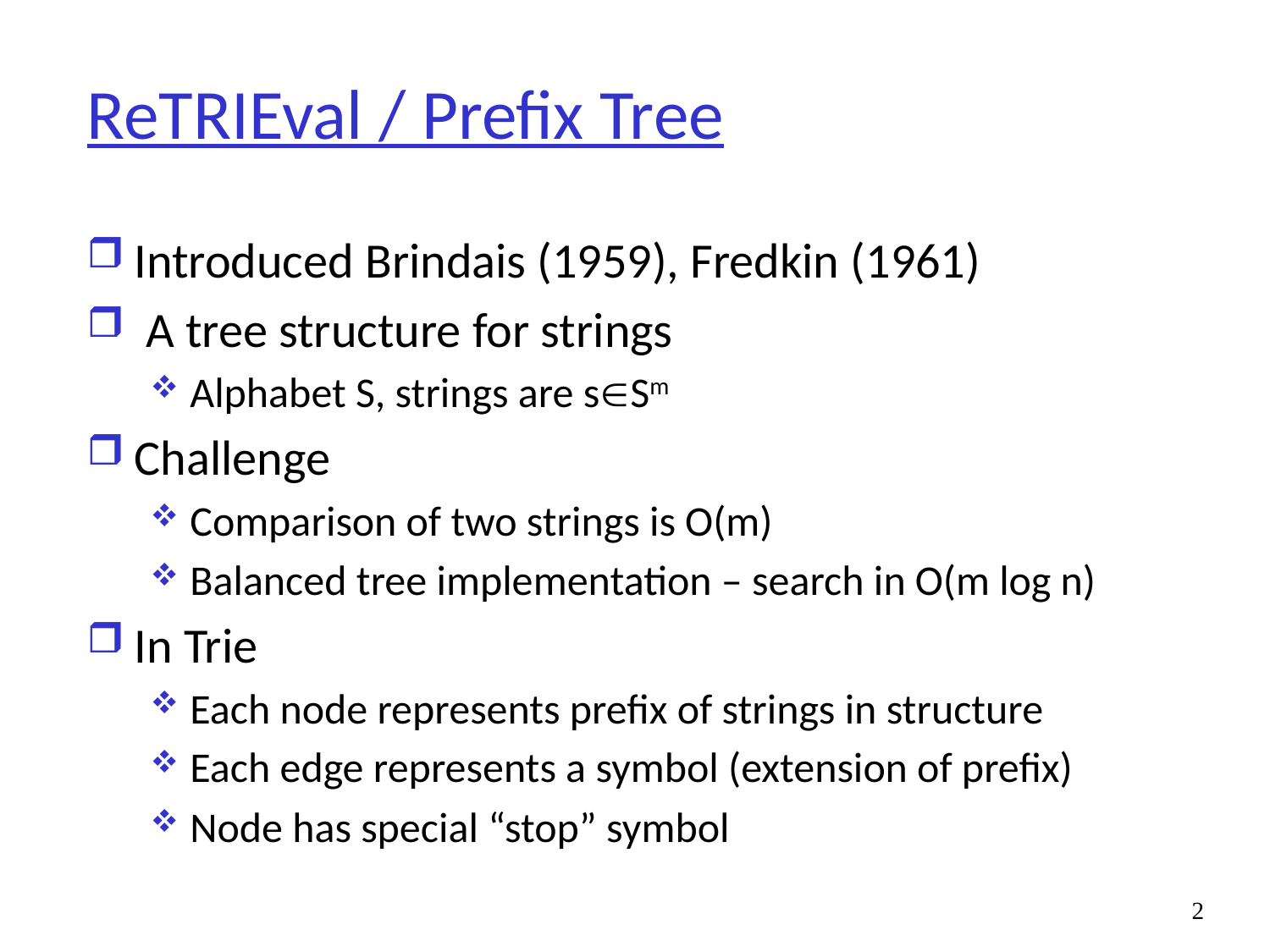

# ReTRIEval / Prefix Tree
Introduced Brindais (1959), Fredkin (1961)
 A tree structure for strings
Alphabet S, strings are s∈Sm
Challenge
Comparison of two strings is O(m)
Balanced tree implementation – search in O(m log n)
In Trie
Each node represents prefix of strings in structure
Each edge represents a symbol (extension of prefix)
Node has special “stop” symbol

2